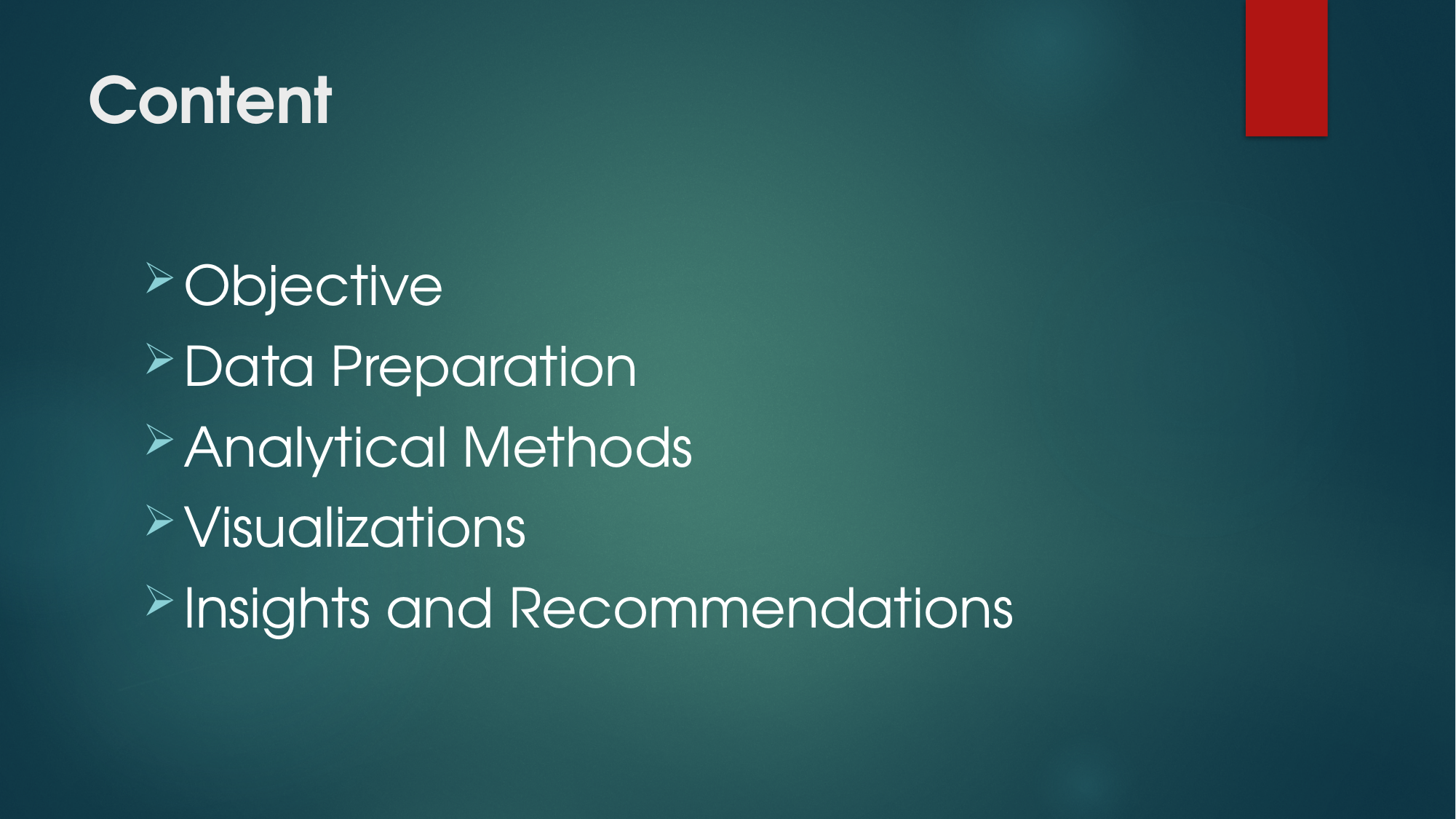

# Content
Objective
Data Preparation
Analytical Methods
Visualizations
Insights and Recommendations